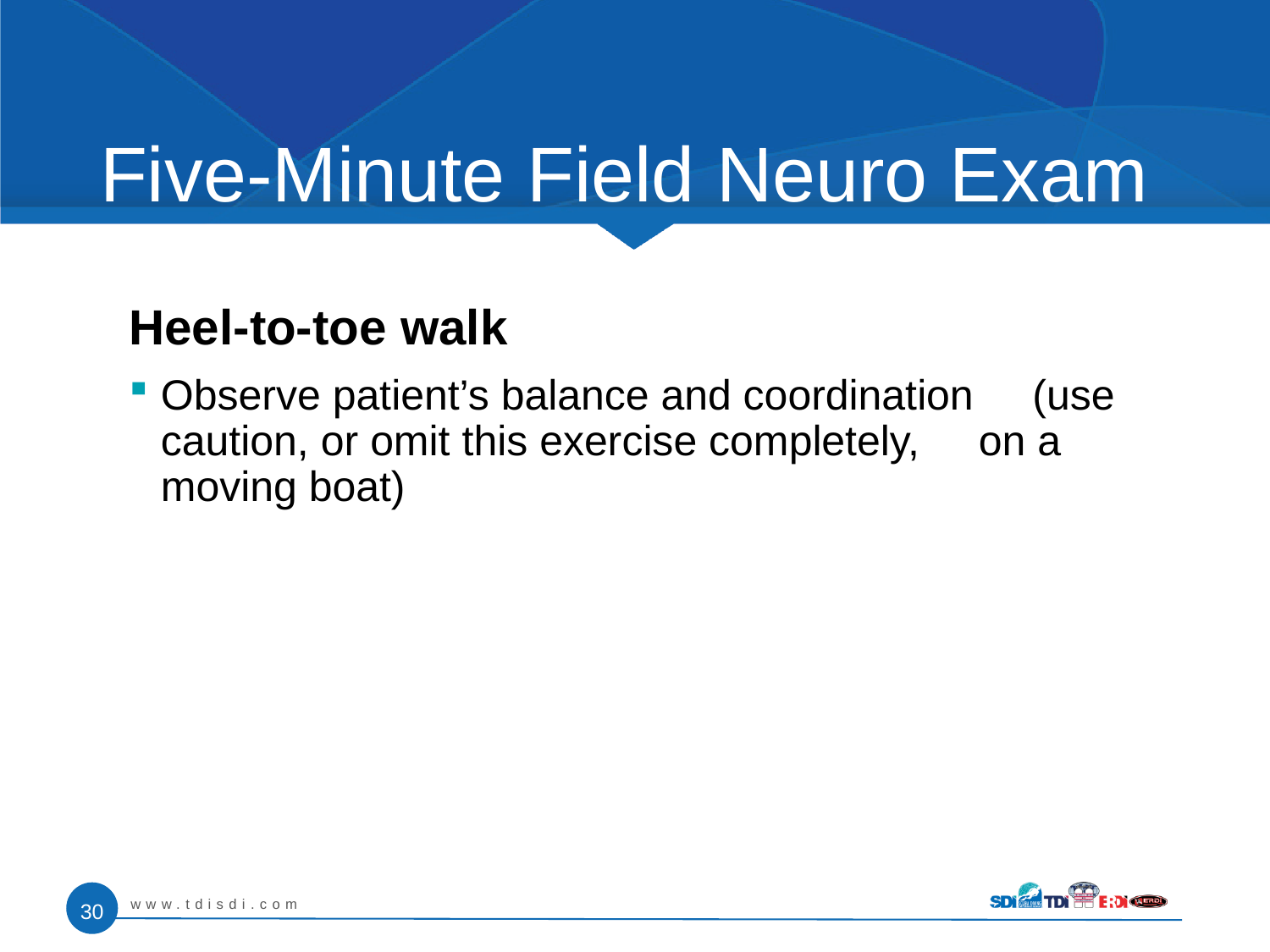

# Five-Minute Field Neuro Exam
Heel-to-toe walk
Observe patient’s balance and coordination     (use caution, or omit this exercise completely,     on a moving boat)
www.tdisdi.com
30